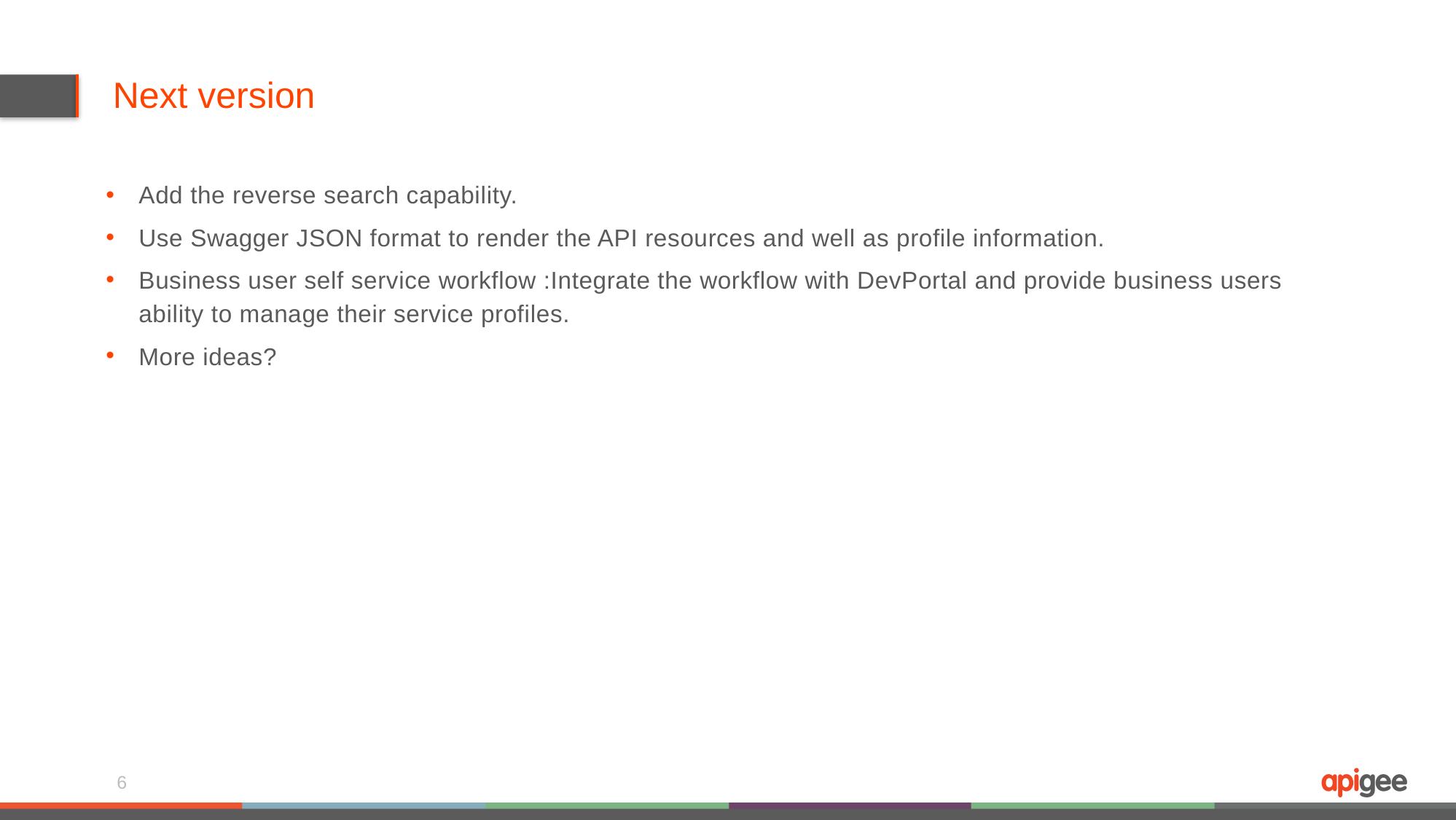

# Next version
Add the reverse search capability.
Use Swagger JSON format to render the API resources and well as profile information.
Business user self service workflow :Integrate the workflow with DevPortal and provide business users ability to manage their service profiles.
More ideas?

6